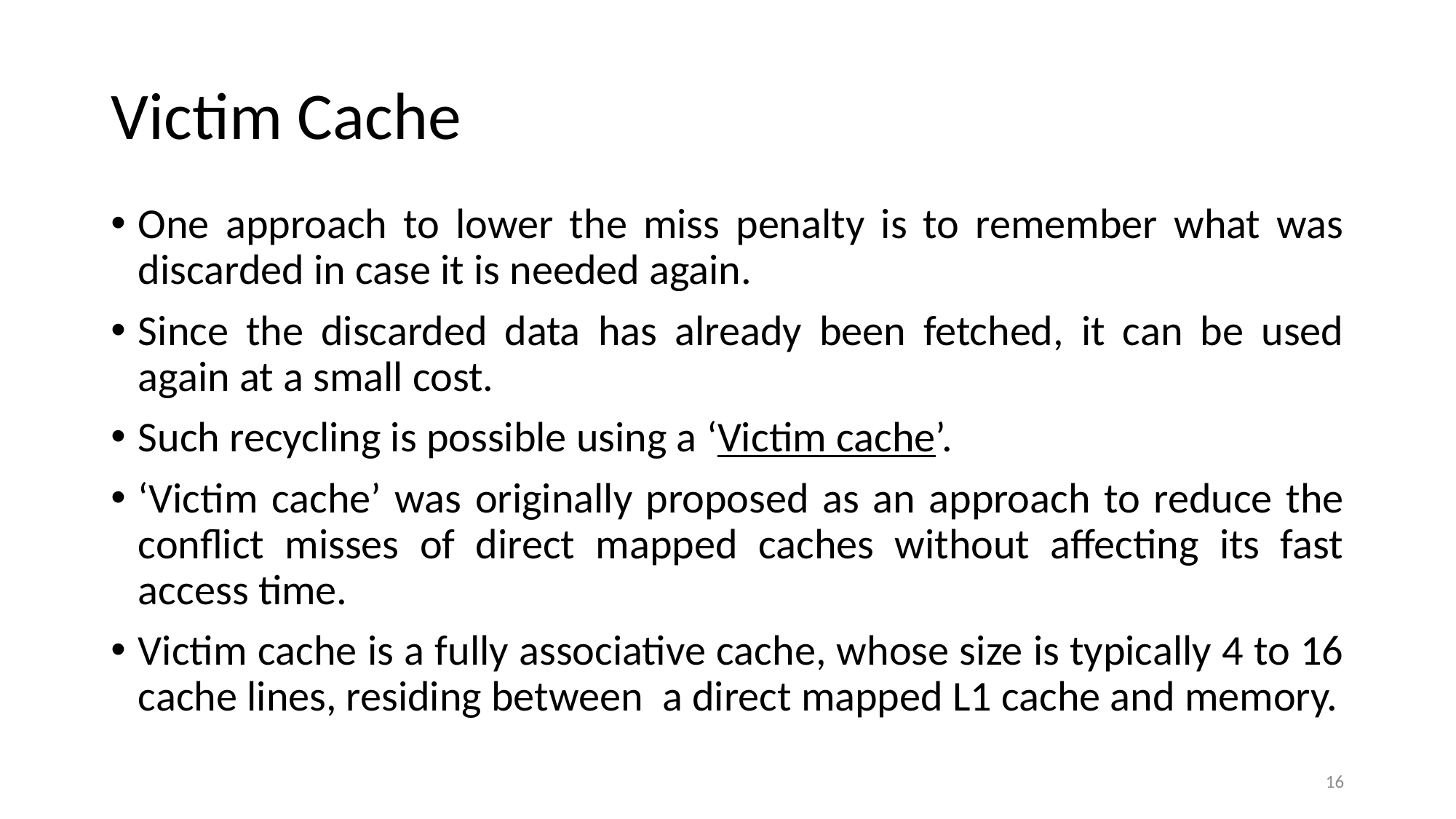

# Victim Cache
One approach to lower the miss penalty is to remember what was discarded in case it is needed again.
Since the discarded data has already been fetched, it can be used again at a small cost.
Such recycling is possible using a ‘Victim cache’.
‘Victim cache’ was originally proposed as an approach to reduce the conflict misses of direct mapped caches without affecting its fast access time.
Victim cache is a fully associative cache, whose size is typically 4 to 16 cache lines, residing between  a direct mapped L1 cache and memory.
16